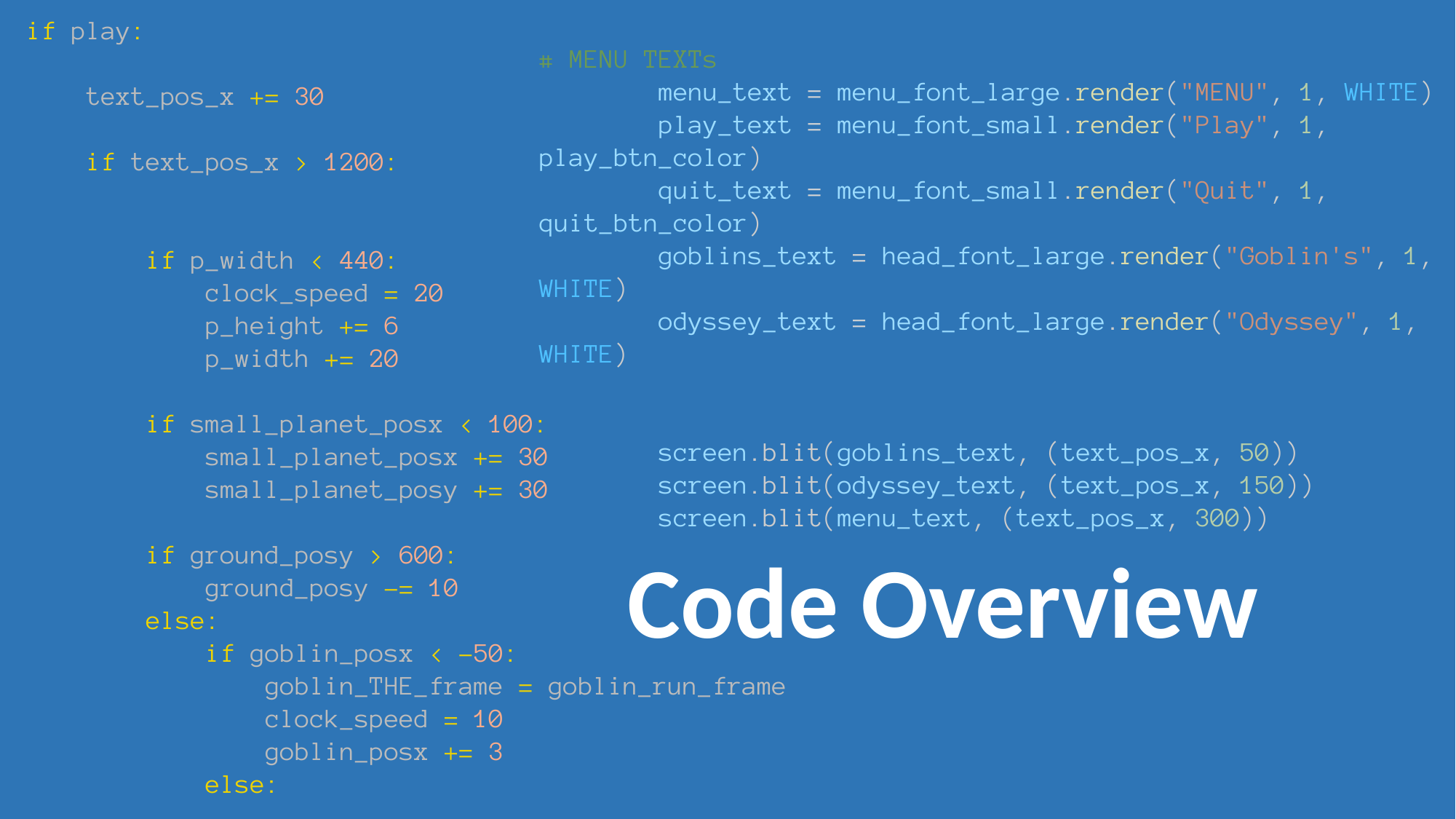

if play:

            text_pos_x += 30
            if text_pos_x > 1200:
                if p_width < 440:
                    clock_speed = 20
                    p_height += 6
                    p_width += 20
                if small_planet_posx < 100:
                    small_planet_posx += 30
                    small_planet_posy += 30
                if ground_posy > 600:
                    ground_posy -= 10
                else:
                    if goblin_posx < -50:
                        goblin_THE_frame = goblin_run_frame
                        clock_speed = 10
                        goblin_posx += 3
                    else:
# MENU TEXTs
        menu_text = menu_font_large.render("MENU", 1, WHITE)
        play_text = menu_font_small.render("Play", 1, play_btn_color)
        quit_text = menu_font_small.render("Quit", 1, quit_btn_color)
        goblins_text = head_font_large.render("Goblin's", 1, WHITE)
        odyssey_text = head_font_large.render("Odyssey", 1, WHITE)
        screen.blit(goblins_text, (text_pos_x, 50))
        screen.blit(odyssey_text, (text_pos_x, 150))
        screen.blit(menu_text, (text_pos_x, 300))

Code Overview